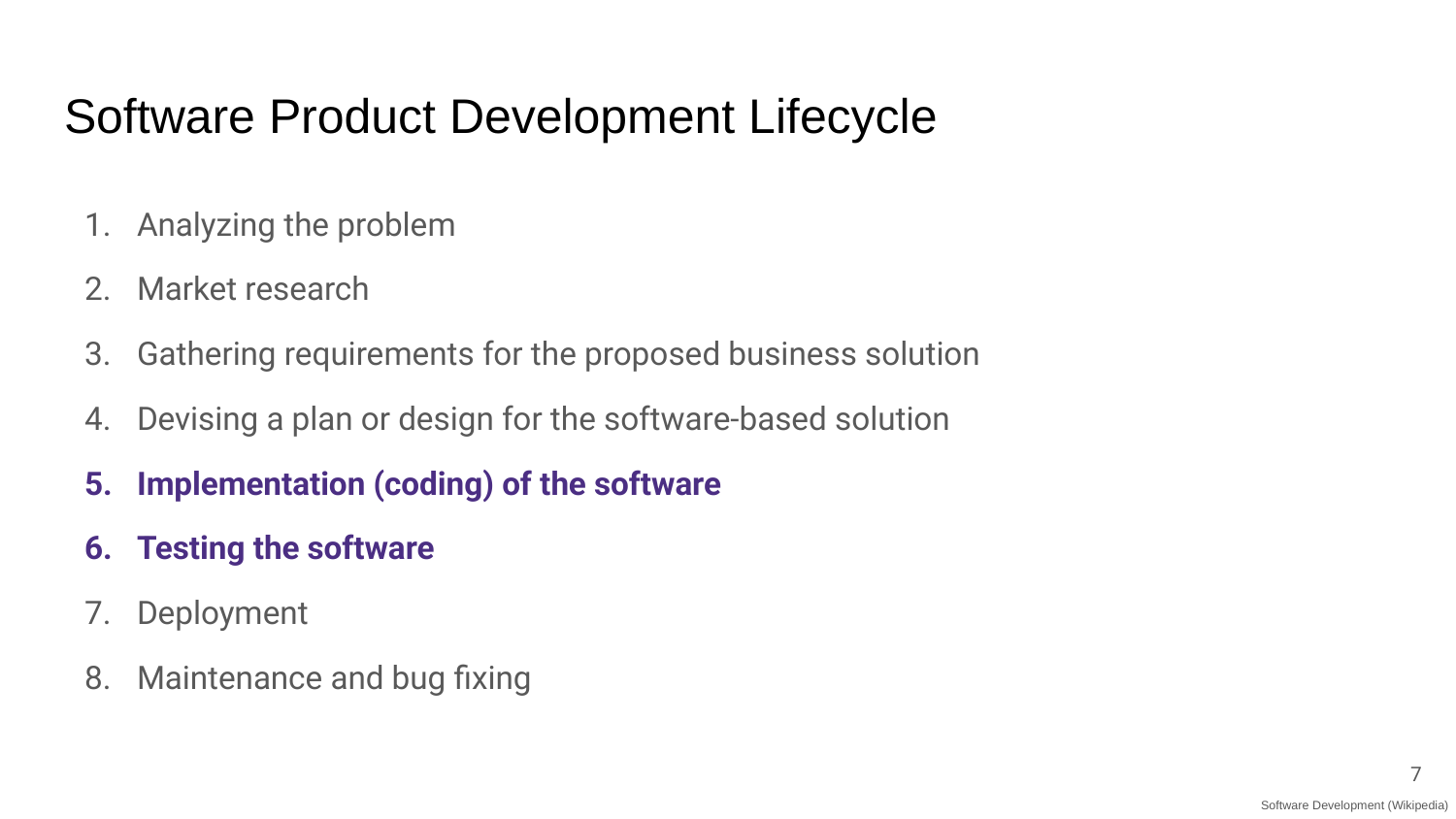

# Software Product Development Lifecycle
Analyzing the problem
Market research
Gathering requirements for the proposed business solution
Devising a plan or design for the software-based solution
Implementation (coding) of the software
Testing the software
Deployment
Maintenance and bug fixing
7
Software Development (Wikipedia)